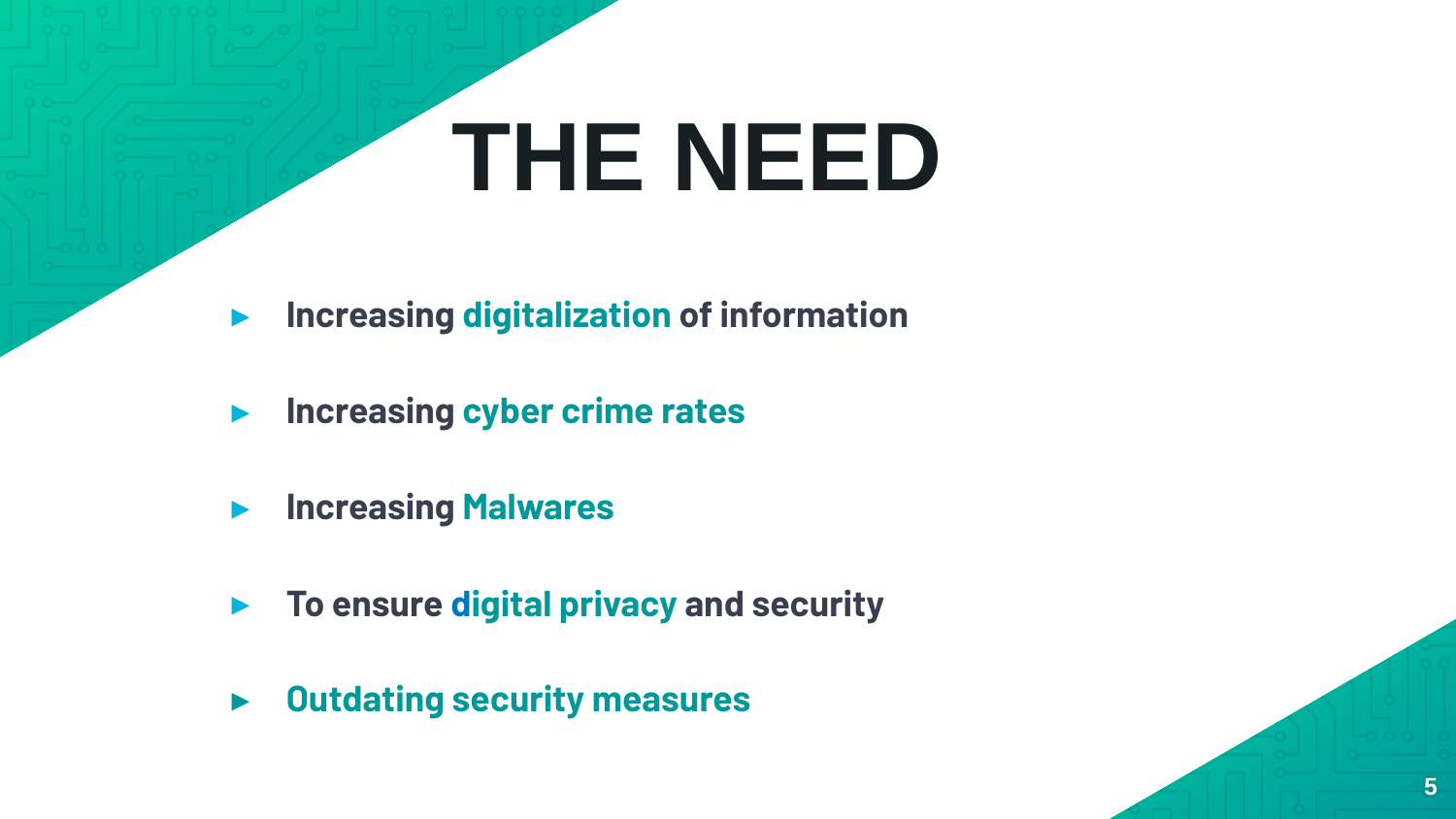

# THE NEED
Increasing digitalization of information

Increasing cyber crime rates

Increasing Malwares

To ensure digital privacy and security

Outdating security measures

5